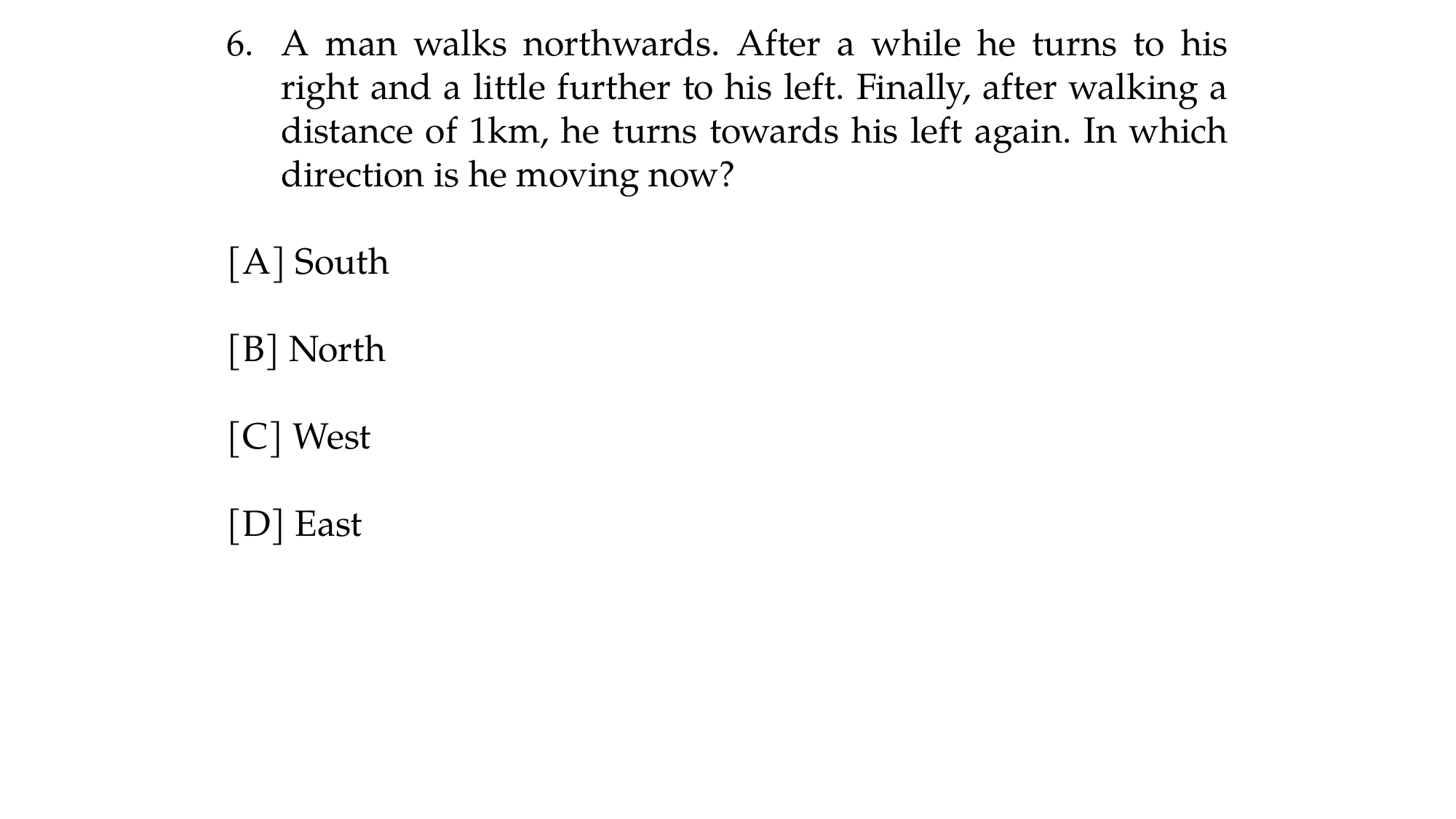

A man walks northwards. After a while he turns to his right and a little further to his left. Finally, after walking a distance of 1km, he turns towards his left again. In which direction is he moving now?

[A] South

[B] North

[C] West

[D] East